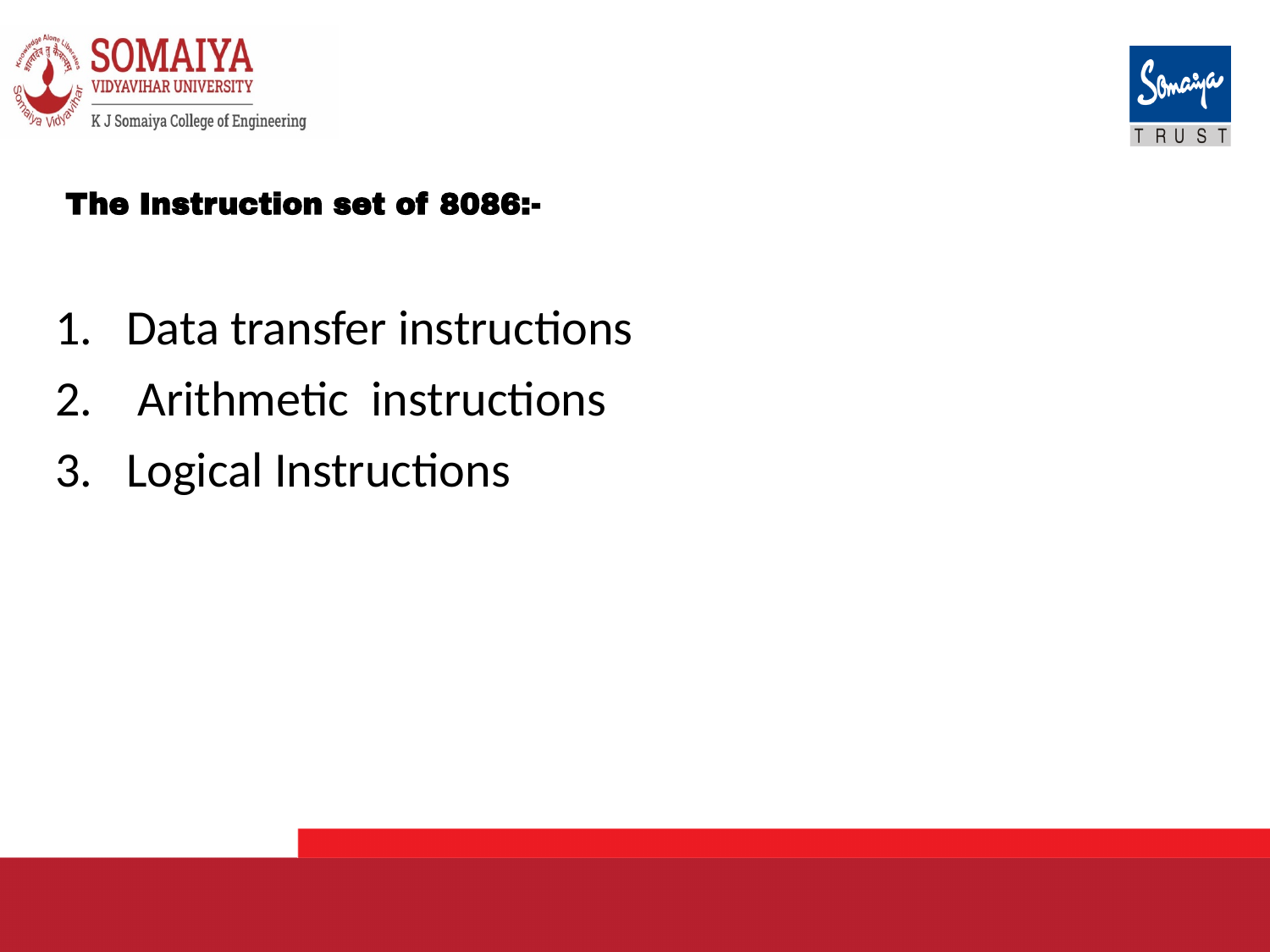

# The Instruction set of 8086:-
Data transfer instructions
 Arithmetic  instructions
Logical Instructions